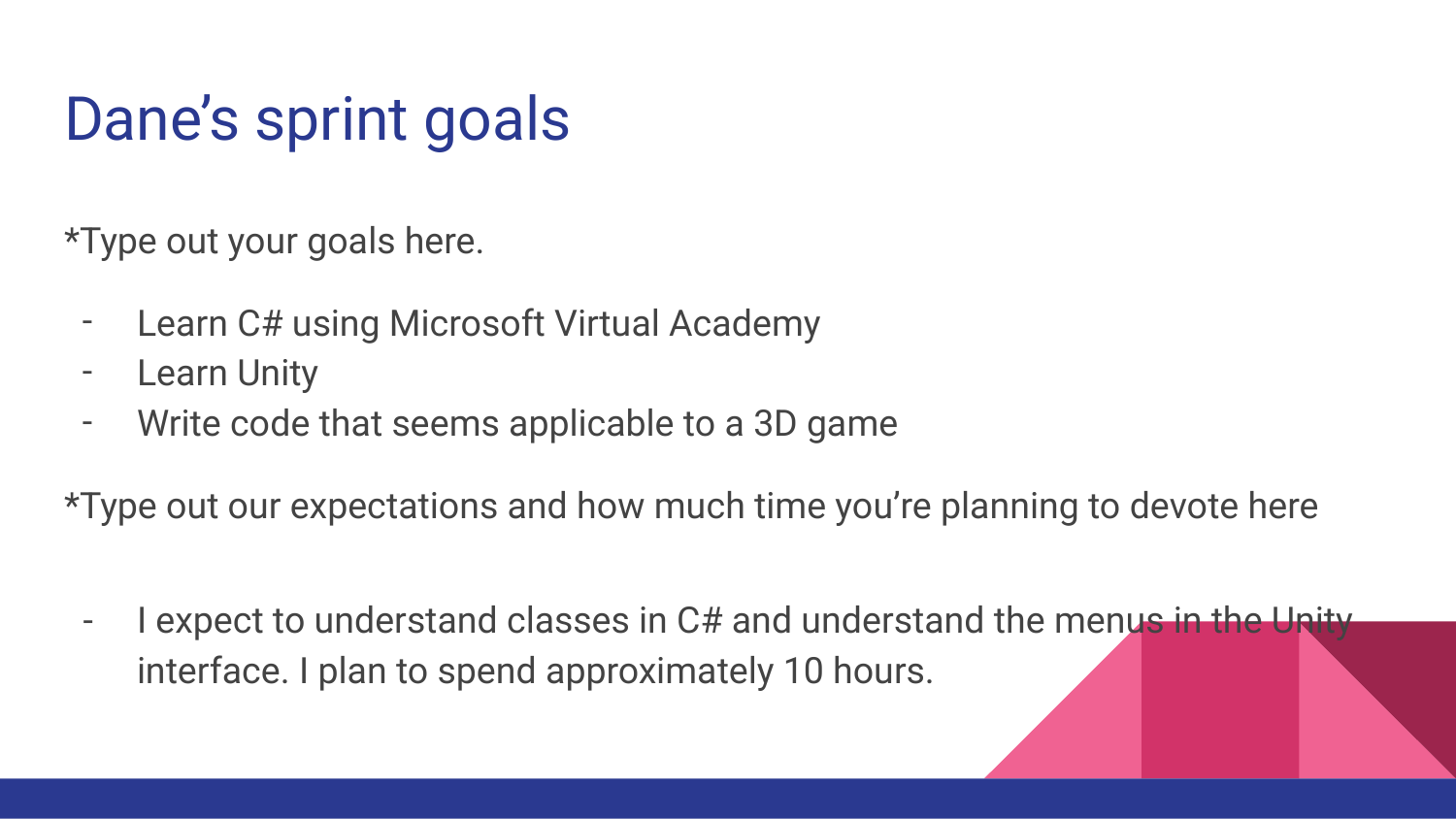

# Dane’s sprint goals
*Type out your goals here.
Learn C# using Microsoft Virtual Academy
Learn Unity
Write code that seems applicable to a 3D game
*Type out our expectations and how much time you’re planning to devote here
-	I expect to understand classes in C# and understand the menus in the Unity interface. I plan to spend approximately 10 hours.